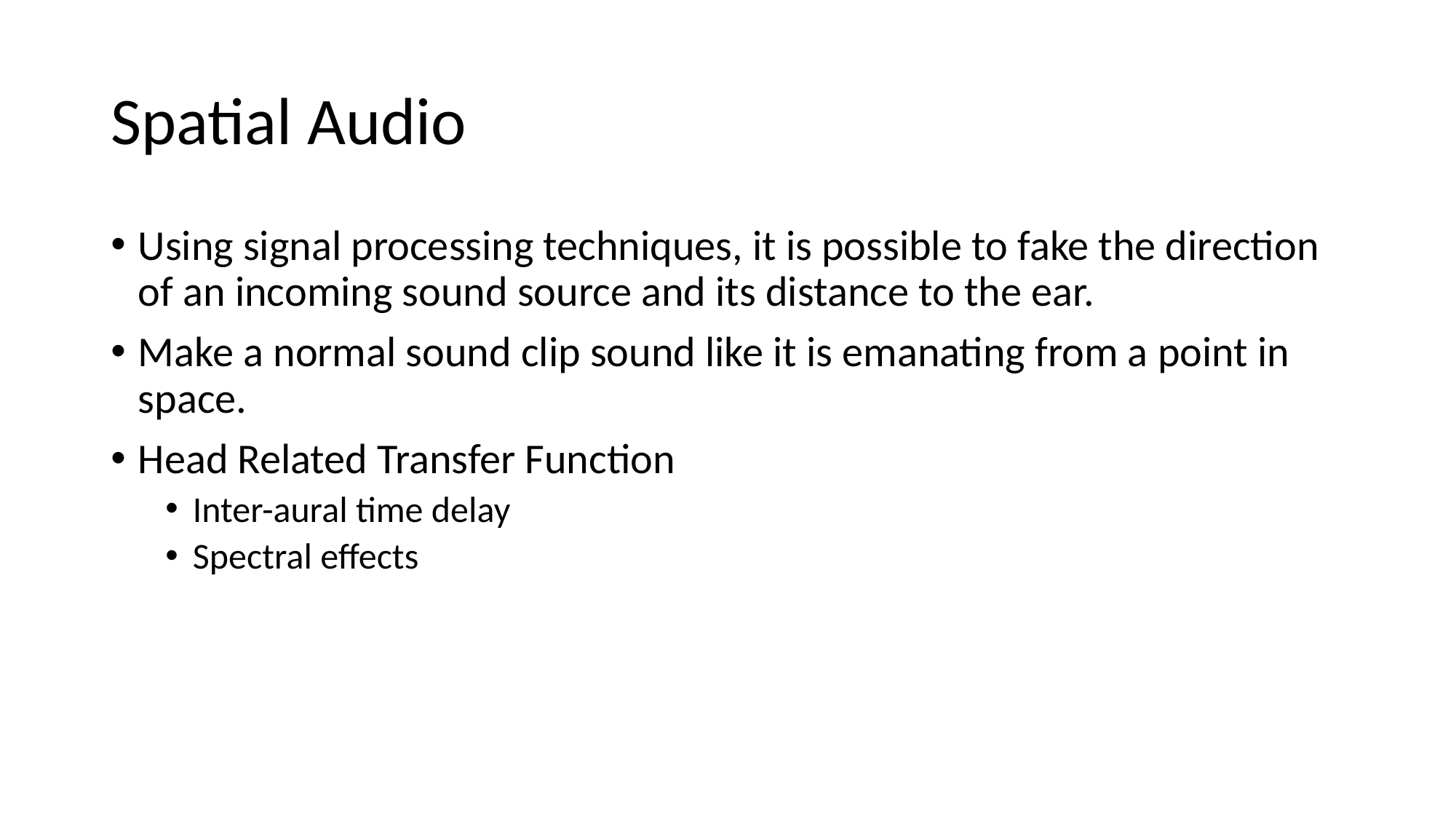

# Spatial Audio
Using signal processing techniques, it is possible to fake the direction of an incoming sound source and its distance to the ear.
Make a normal sound clip sound like it is emanating from a point in space.
Head Related Transfer Function
Inter-aural time delay
Spectral effects